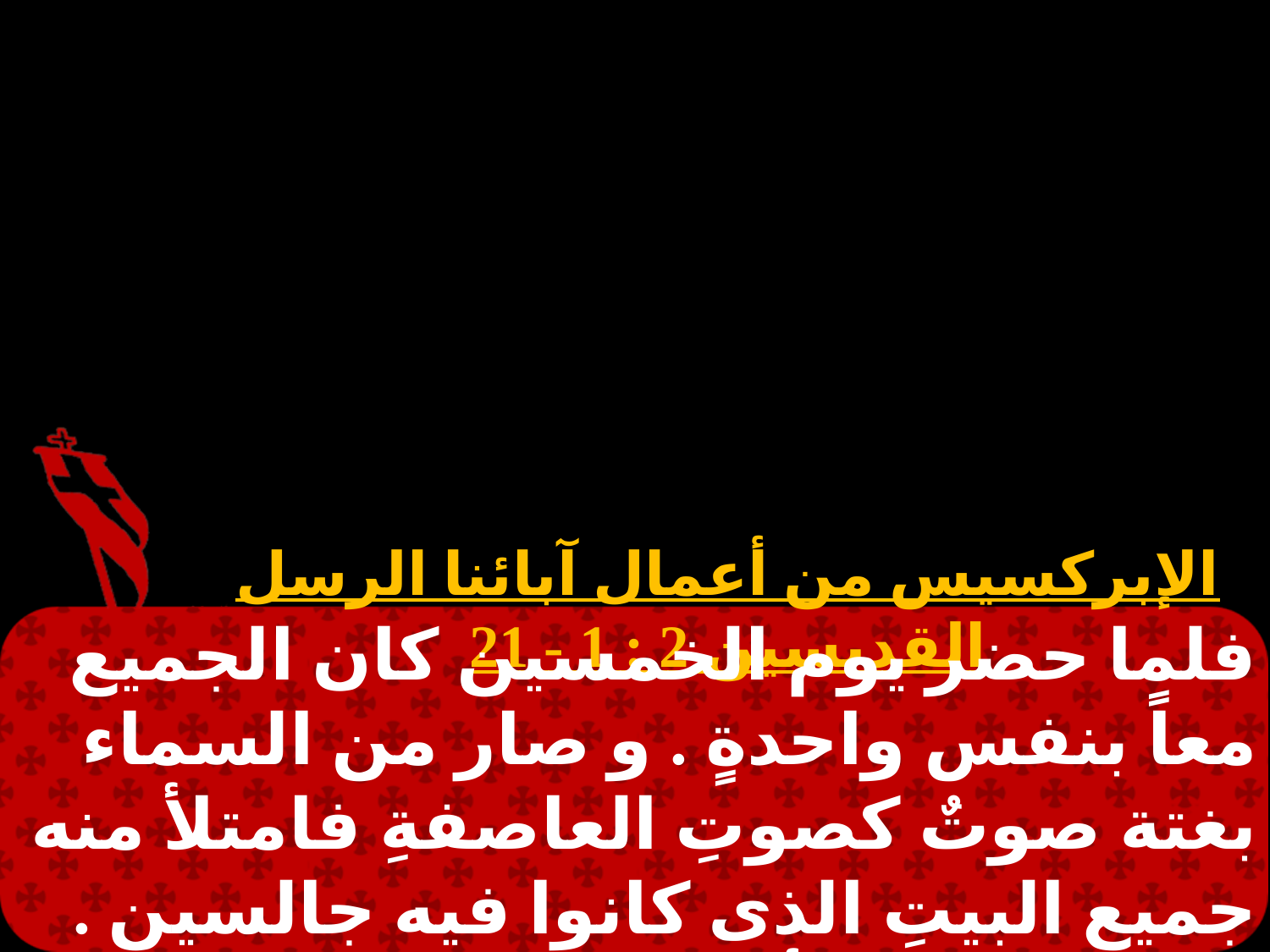

الإبركسيس من أعمال آبائنا الرسل القديسين 2 : 1 - 21
فلما حضر يوم الخمسين كان الجميع معاً بنفس واحدةٍ . و صار من السماء بغتة صوتٌ كصوتِ العاصفةِ فامتلأ منه جميع البيتِ الذى كانوا فيه جالسين . و ظهرت لهم ألسنة مُنقسمة مثل النار واستقرت على كل واحدٍ منهم .